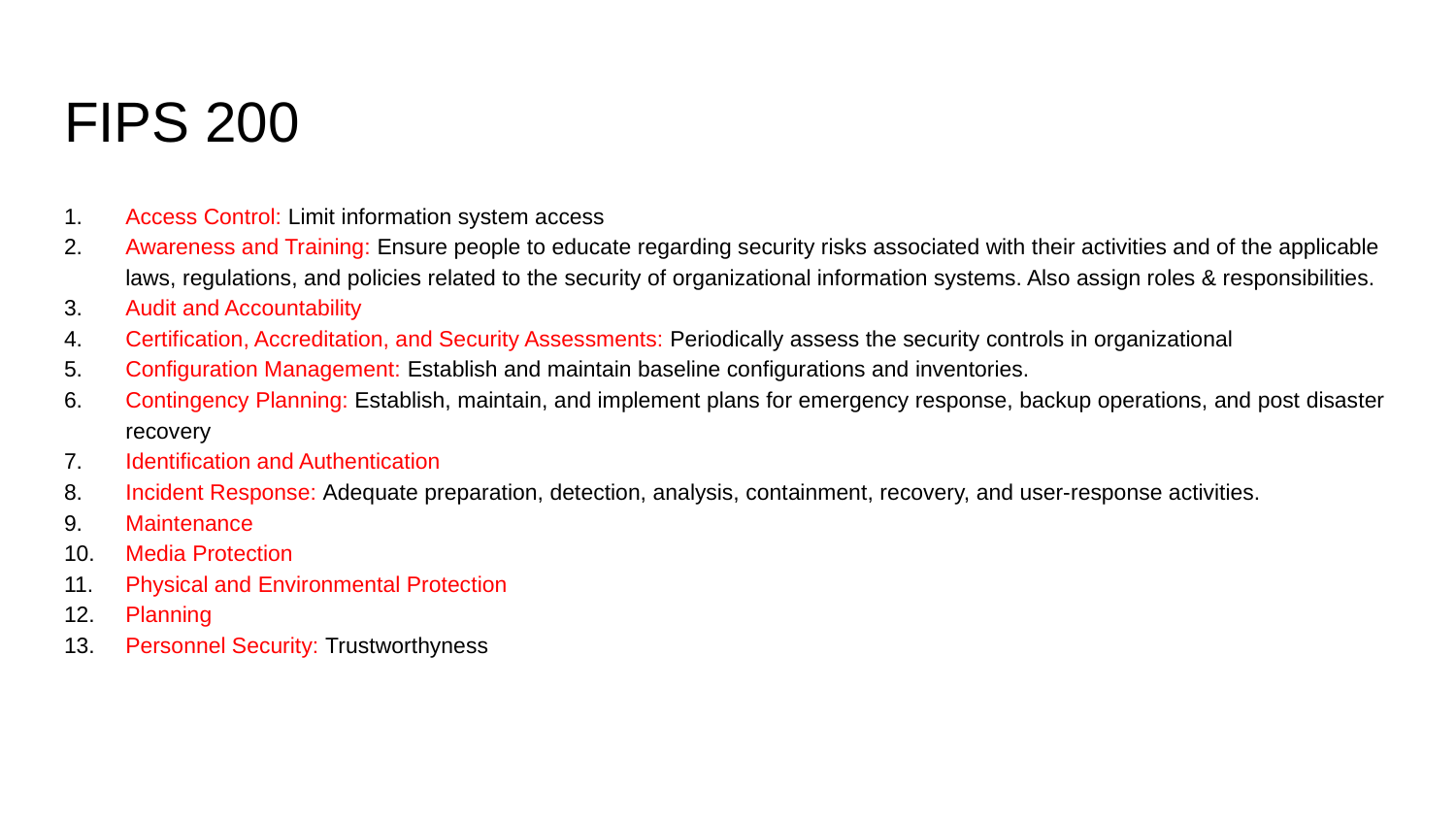

# FIPS 200
Access Control: Limit information system access
Awareness and Training: Ensure people to educate regarding security risks associated with their activities and of the applicable laws, regulations, and policies related to the security of organizational information systems. Also assign roles & responsibilities.
Audit and Accountability
Certification, Accreditation, and Security Assessments: Periodically assess the security controls in organizational
Configuration Management: Establish and maintain baseline configurations and inventories.
Contingency Planning: Establish, maintain, and implement plans for emergency response, backup operations, and post disaster recovery
Identification and Authentication
Incident Response: Adequate preparation, detection, analysis, containment, recovery, and user-response activities.
Maintenance
Media Protection
Physical and Environmental Protection
Planning
Personnel Security: Trustworthyness